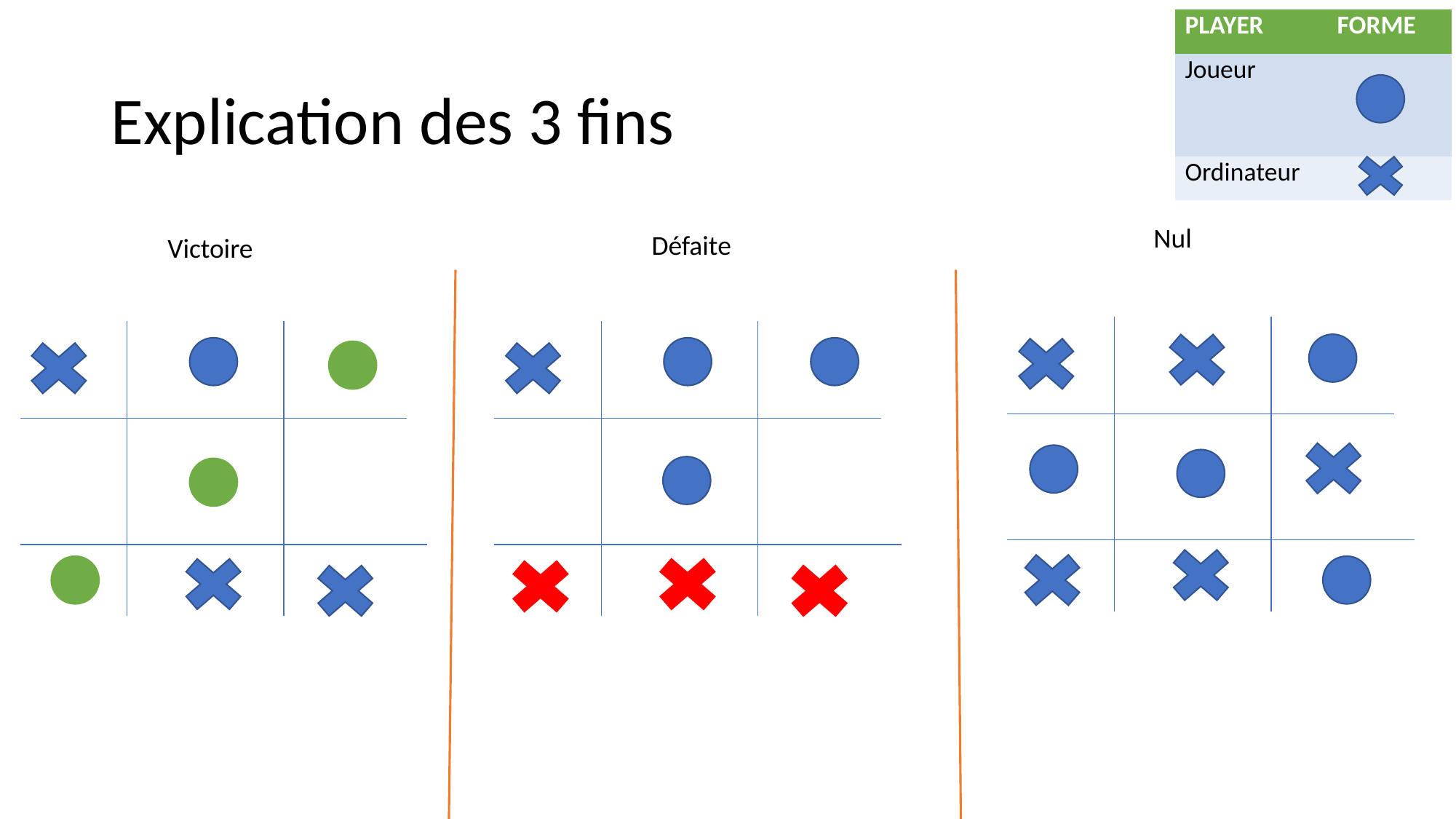

| PLAYER | FORME |
| --- | --- |
| Joueur |  |
| Ordinateur |  |
# Explication des 3 fins

Nul
Défaite
Victoire